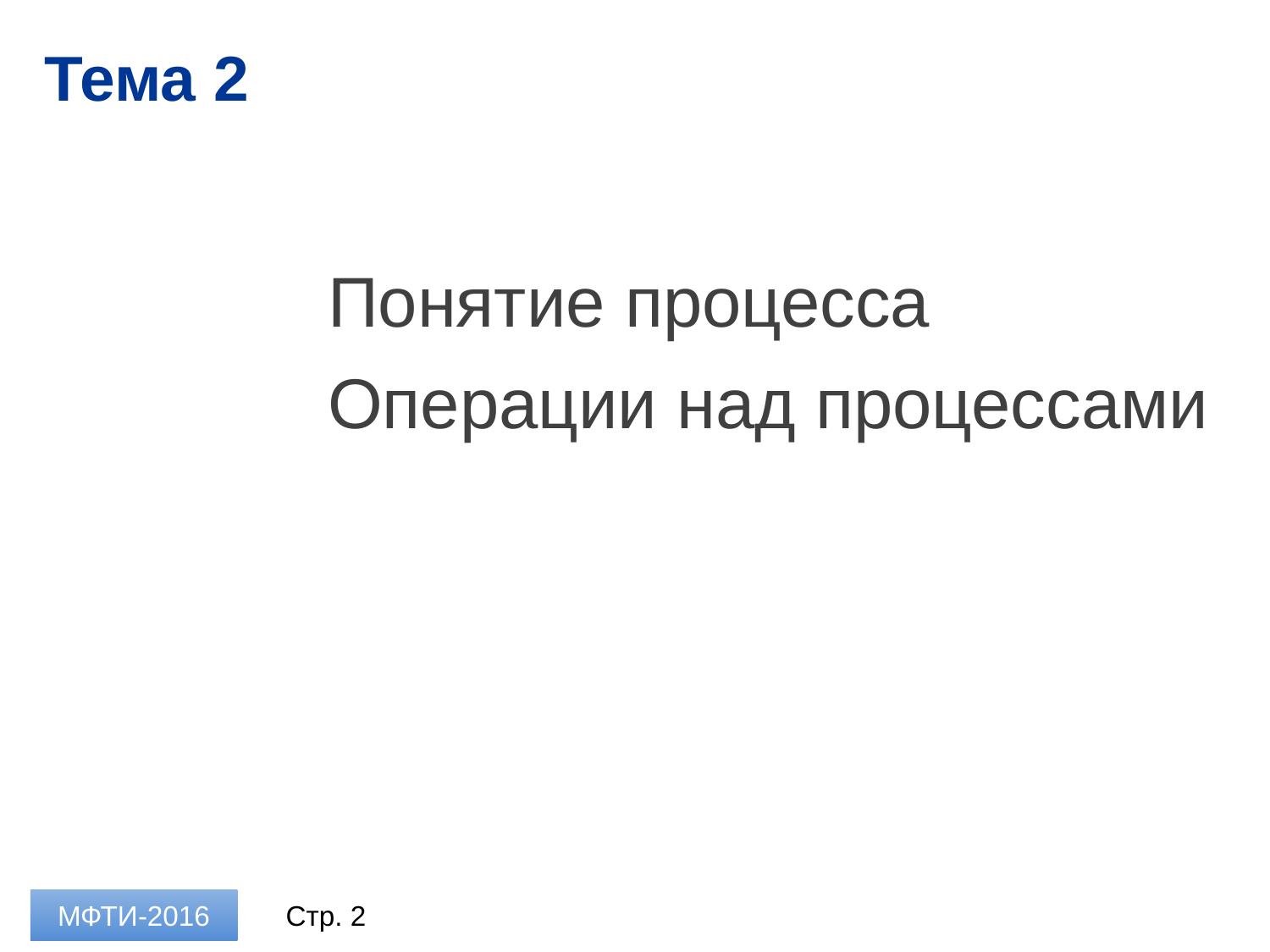

# Тема 2

Понятие процесса
Операции над процессами
МФТИ-2016
Стр. 2